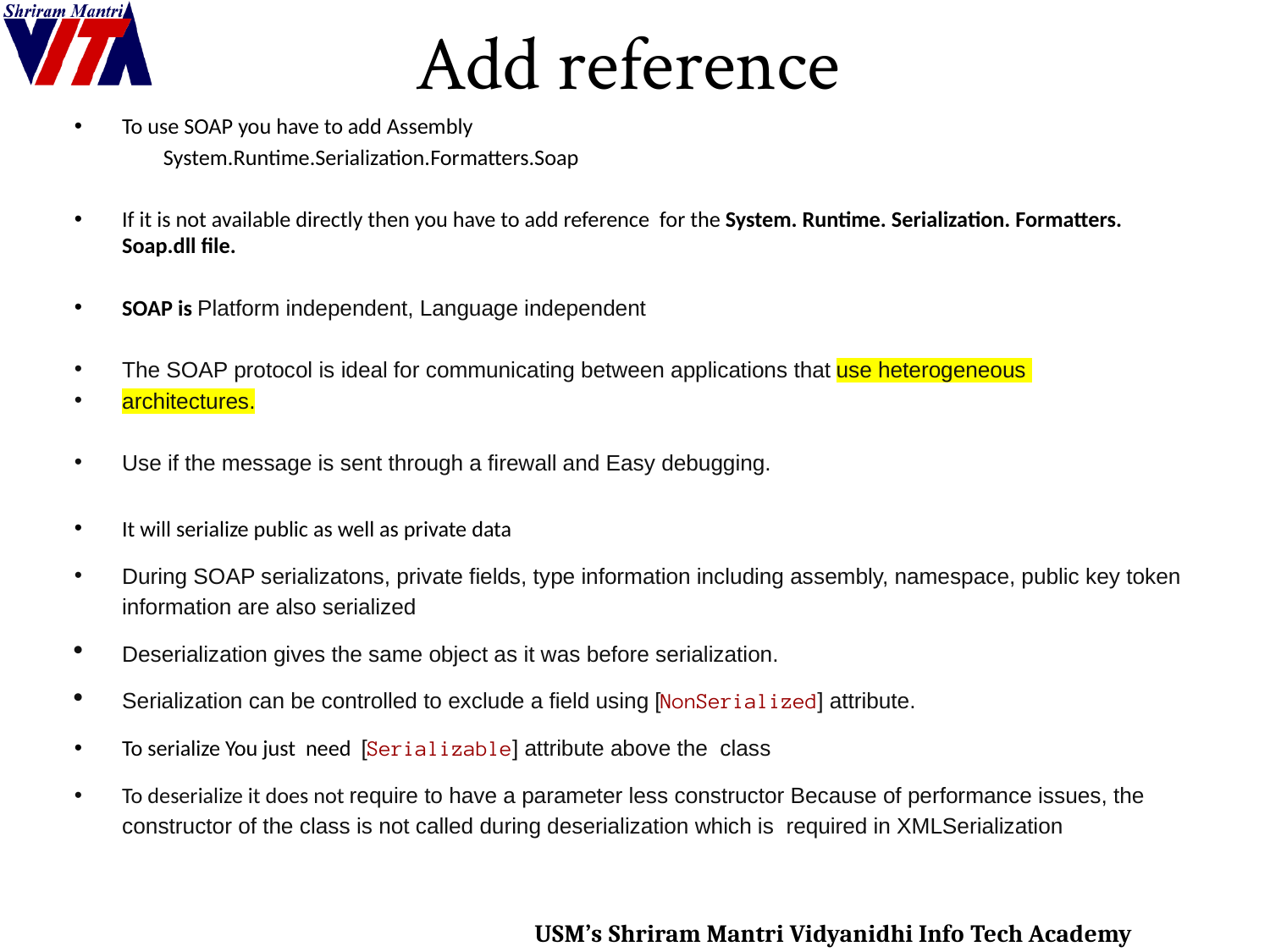

# Add reference
To use SOAP you have to add Assembly
	System.Runtime.Serialization.Formatters.Soap

If it is not available directly then you have to add reference  for the System. Runtime. Serialization. Formatters. Soap.dll file.

SOAP is Platform independent, Language independent

The SOAP protocol is ideal for communicating between applications that use heterogeneous
architectures.

Use if the message is sent through a firewall and Easy debugging.

It will serialize public as well as private data
During SOAP serializatons, private fields, type information including assembly, namespace, public key token information are also serialized
Deserialization gives the same object as it was before serialization.
Serialization can be controlled to exclude a field using [NonSerialized] attribute.
To serialize You just  need  [Serializable] attribute above the  class
To deserialize it does not require to have a parameter less constructor Because of performance issues, the constructor of the class is not called during deserialization which is  required in XMLSerialization